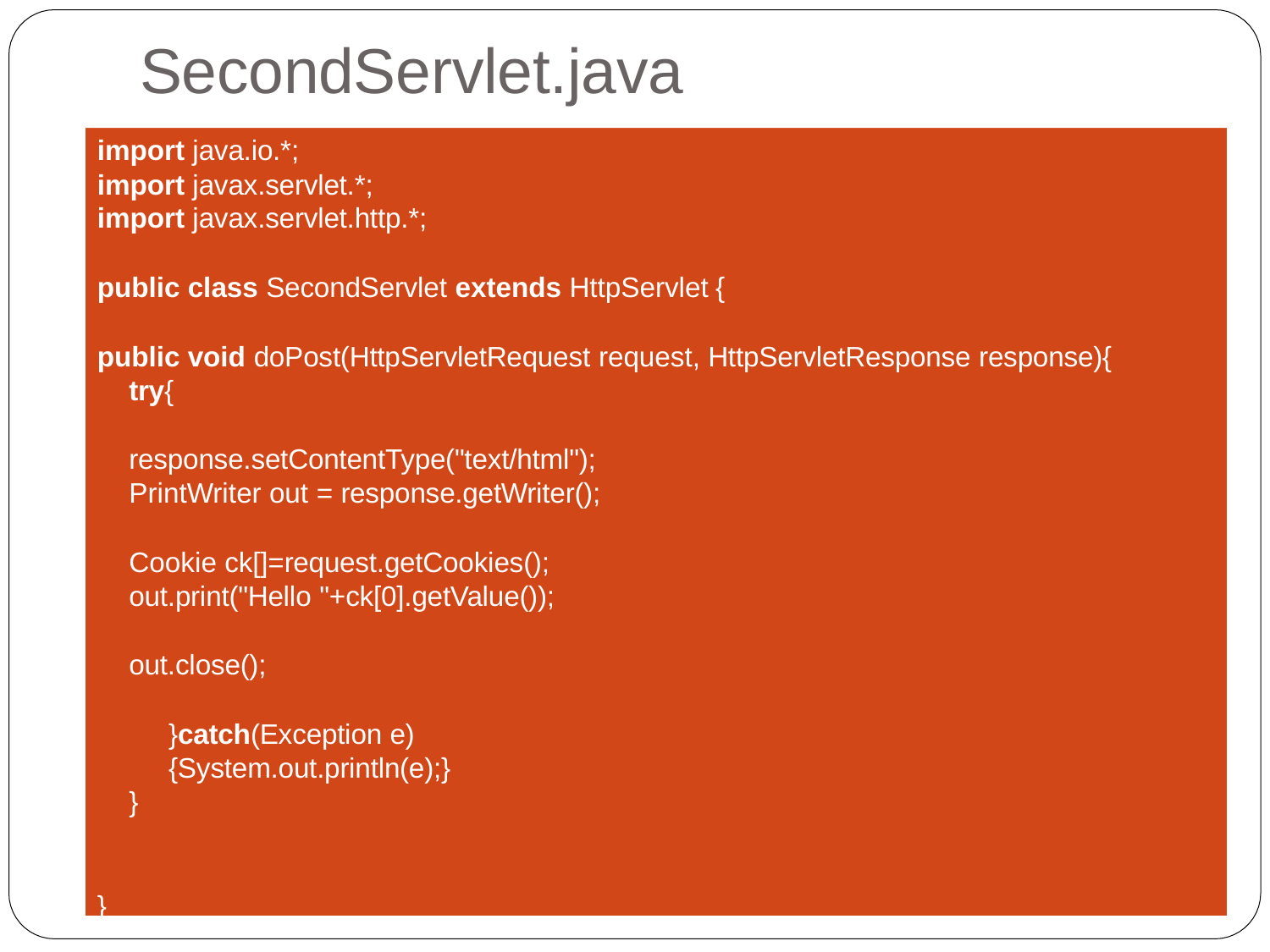

# SecondServlet.java

import java.io.*;
import javax.servlet.*;
import javax.servlet.http.*;

public class SecondServlet extends HttpServlet {

public void doPost(HttpServletRequest request, HttpServletResponse response){
try{

response.setContentType("text/html"); PrintWriter out = response.getWriter();

Cookie ck[]=request.getCookies(); out.print("Hello "+ck[0].getValue());

out.close();

}catch(Exception e){System.out.println(e);}
}

}